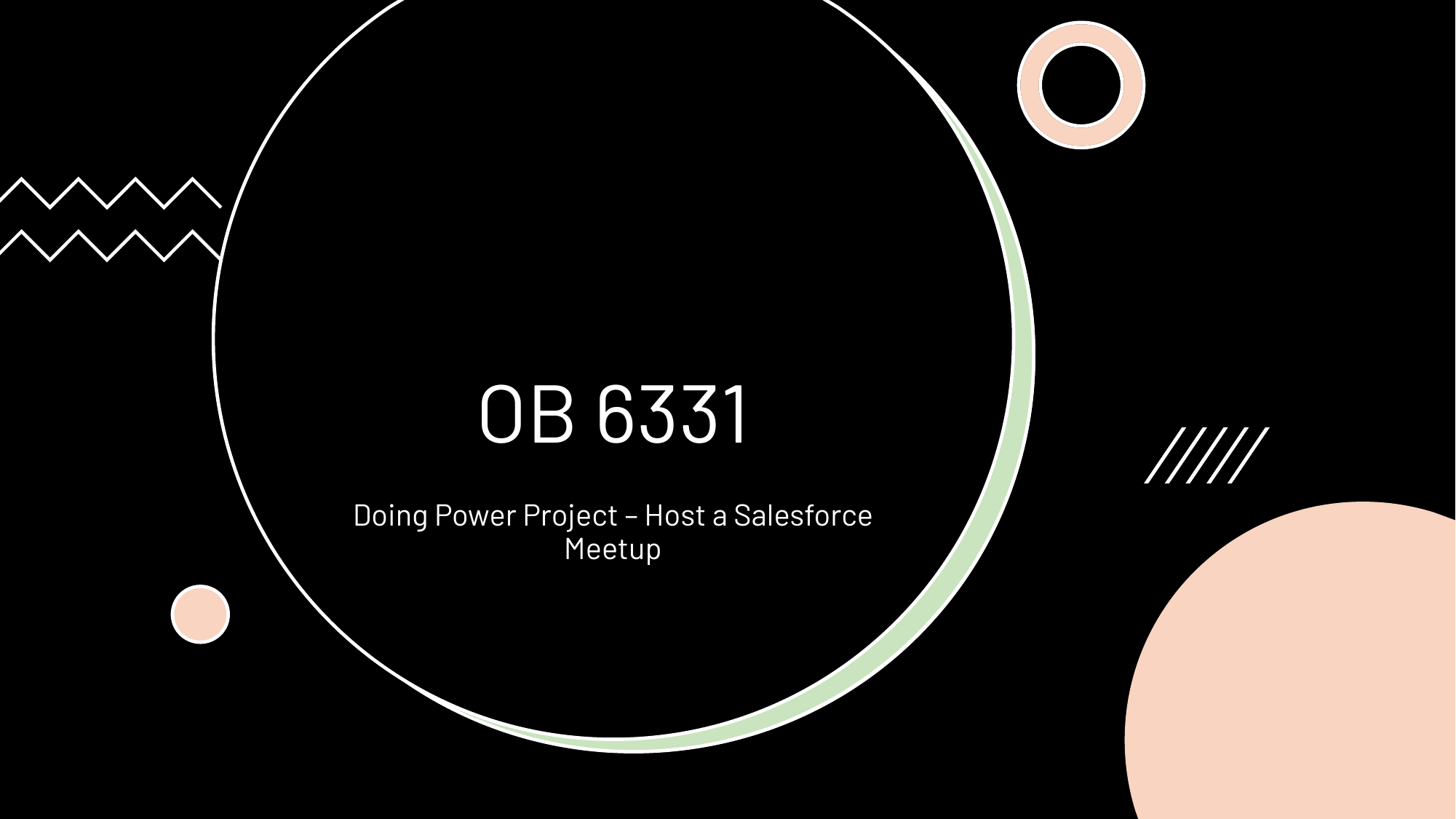

# OB 6331

Doing Power Project – Host a Salesforce Meetup